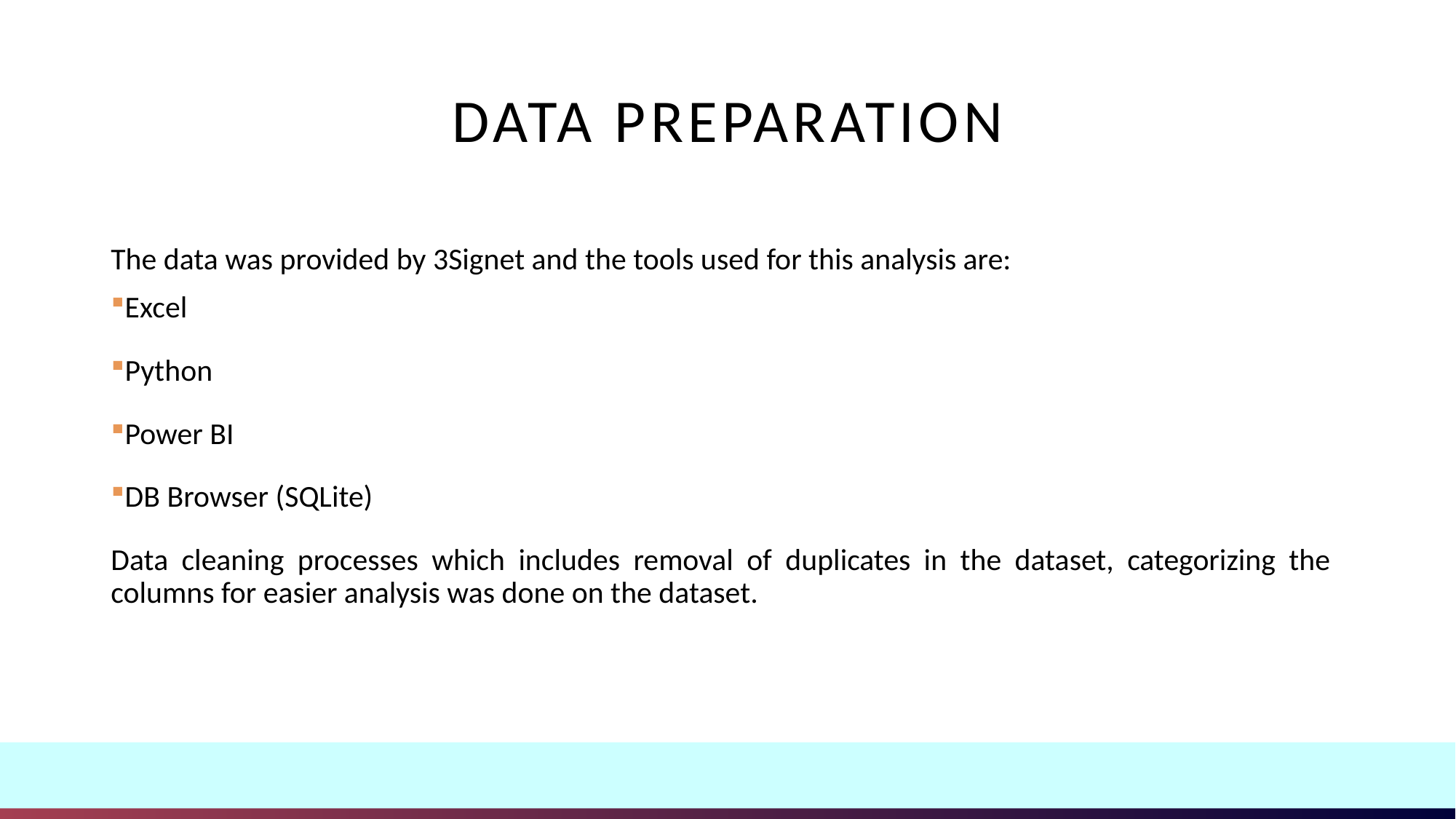

# DATA PREPARATION
The data was provided by 3Signet and the tools used for this analysis are:
Excel
Python
Power BI
DB Browser (SQLite)
Data cleaning processes which includes removal of duplicates in the dataset, categorizing the columns for easier analysis was done on the dataset.